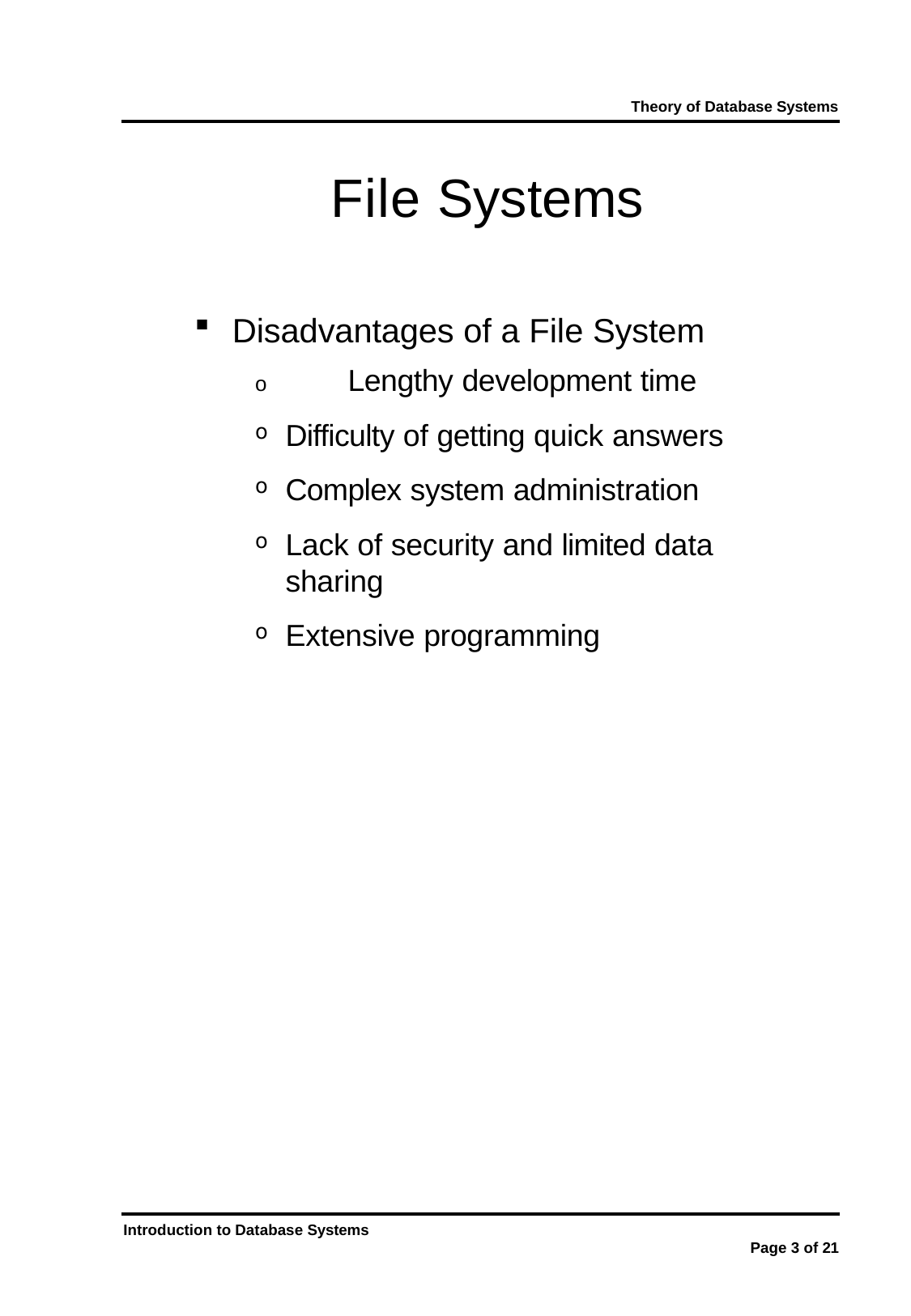

Theory of Database Systems
# File Systems
Disadvantages of a File System
o	Lengthy development time
Difficulty of getting quick answers
Complex system administration
Lack of security and limited data sharing
Extensive programming
Introduction to Database Systems

Page 3 of 21